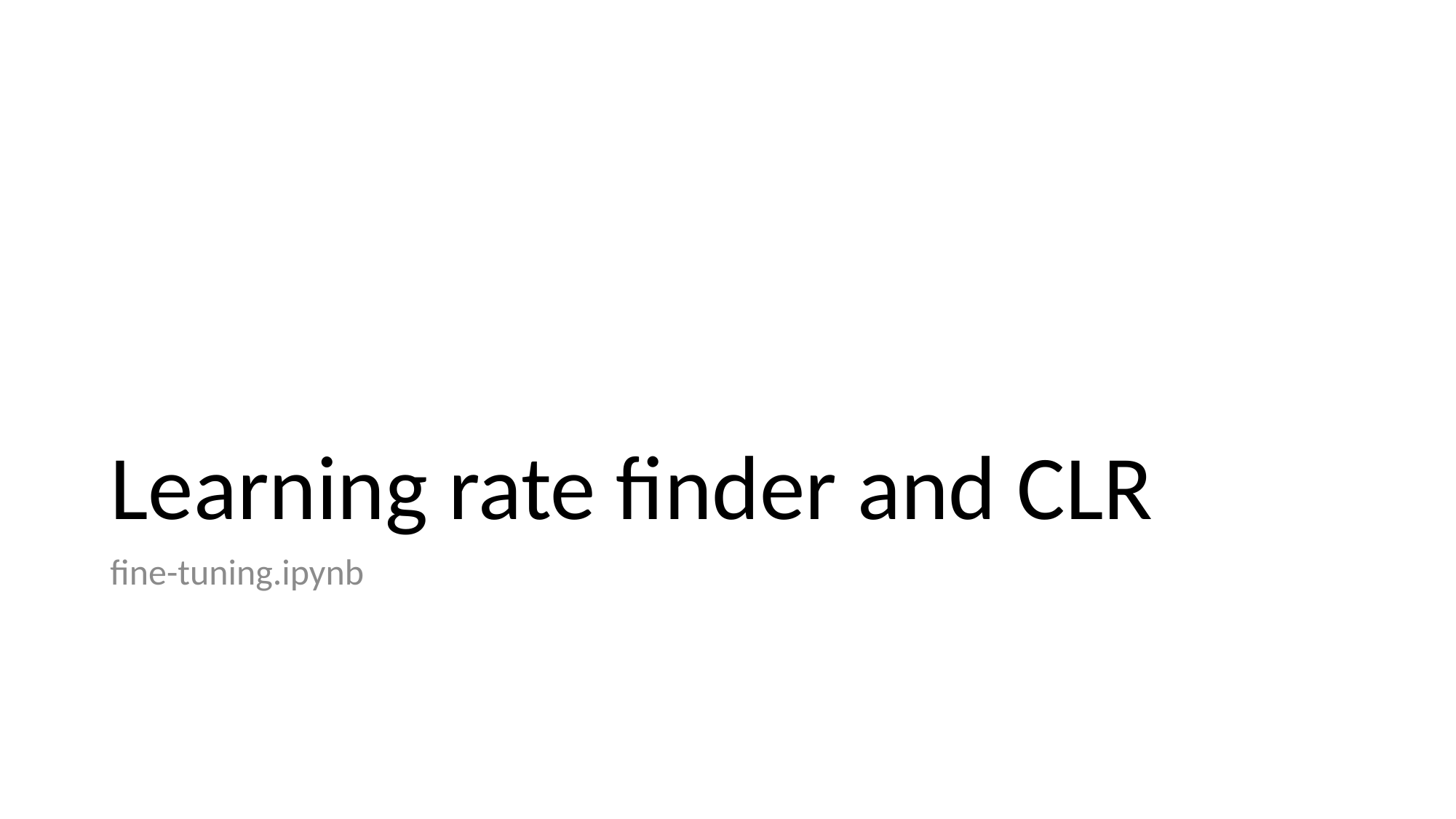

# Learning rate finder and CLR
fine-tuning.ipynb